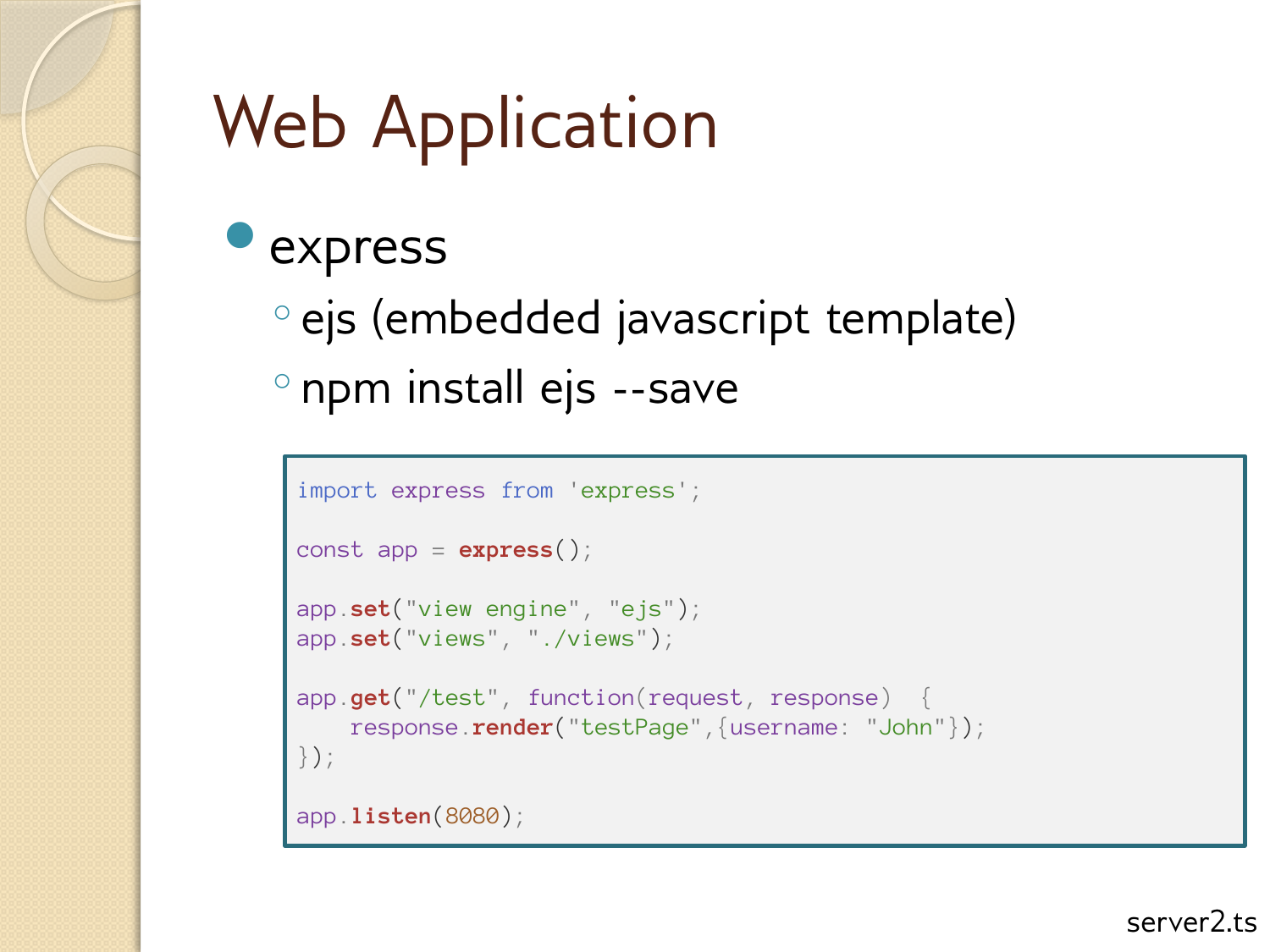

# Web Application
express
ejs (embedded javascript template)
npm install ejs --save

import express from 'express';
const app = express();
app.set("view engine", "ejs");
app.set("views", "./views");
app.get("/test", function(request, response)  {
    response.render("testPage",{username: "John"});
});
app.listen(8080);
server2.ts